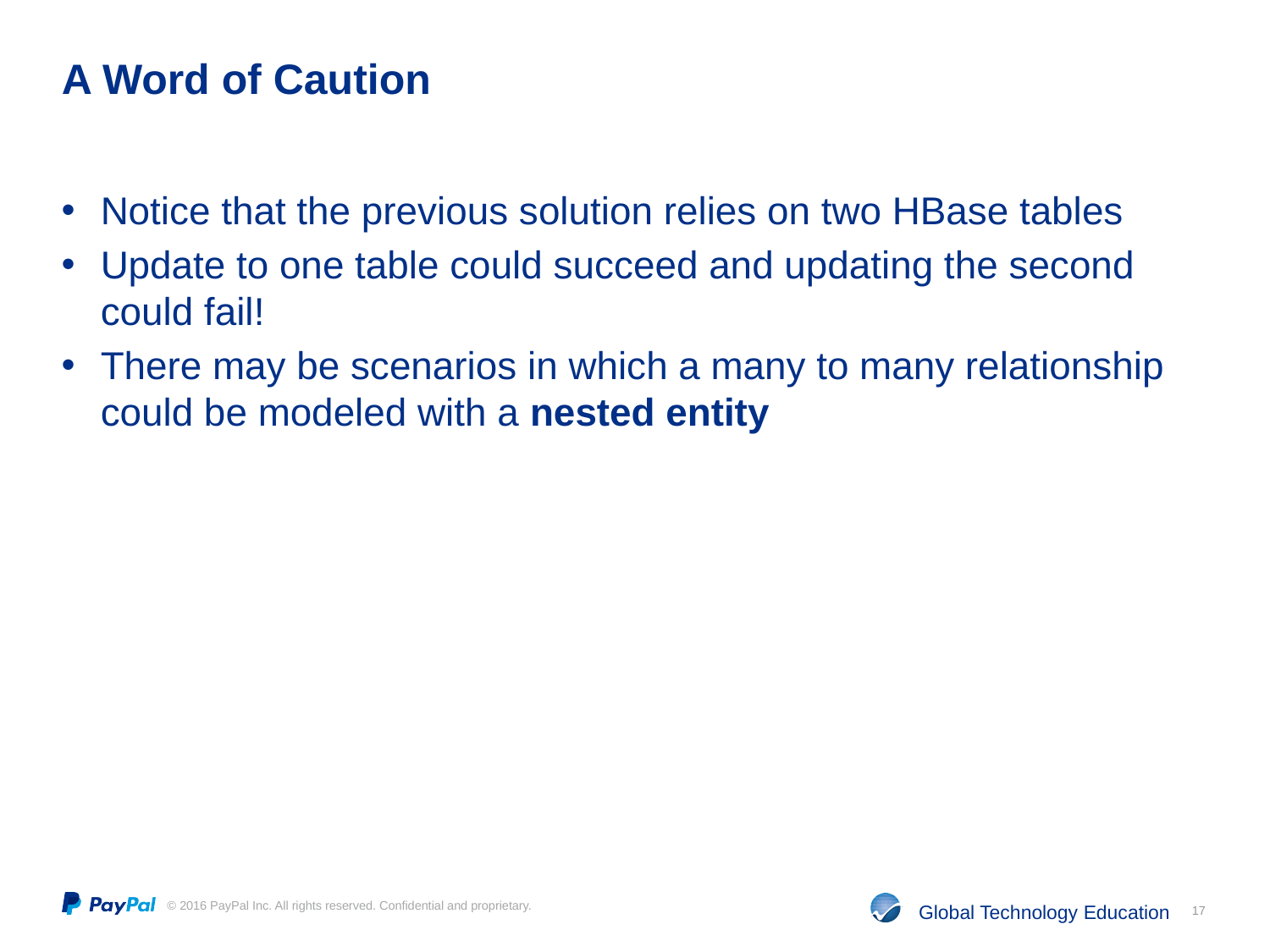

# A Word of Caution
Notice that the previous solution relies on two HBase tables
Update to one table could succeed and updating the second could fail!
There may be scenarios in which a many to many relationship could be modeled with a nested entity
17